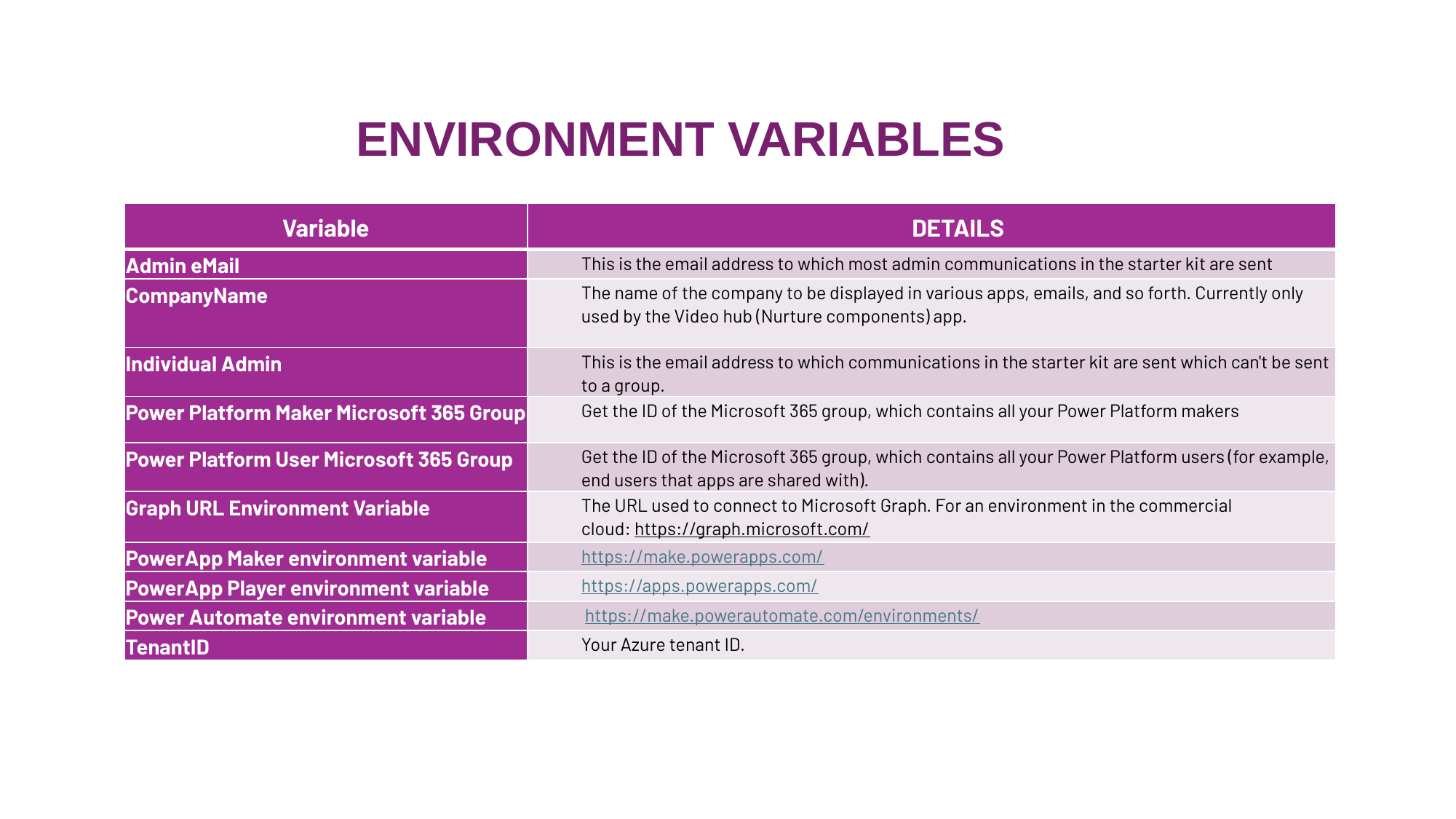

ENVIRONMENT VARIABLES
| Variable | DETAILS |
| --- | --- |
| Admin eMail | This is the email address to which most admin communications in the starter kit are sent |
| CompanyName | The name of the company to be displayed in various apps, emails, and so forth. Currently only used by the Video hub (Nurture components) app. |
| Individual Admin | This is the email address to which communications in the starter kit are sent which can't be sent to a group. |
| Power Platform Maker Microsoft 365 Group | Get the ID of the Microsoft 365 group, which contains all your Power Platform makers |
| Power Platform User Microsoft 365 Group | Get the ID of the Microsoft 365 group, which contains all your Power Platform users (for example, end users that apps are shared with). |
| Graph URL Environment Variable | The URL used to connect to Microsoft Graph. For an environment in the commercial cloud: https://graph.microsoft.com/ |
| PowerApp Maker environment variable | https://make.powerapps.com/ |
| PowerApp Player environment variable | https://apps.powerapps.com/ |
| Power Automate environment variable | https://make.powerautomate.com/environments/ |
| TenantID | Your Azure tenant ID. |